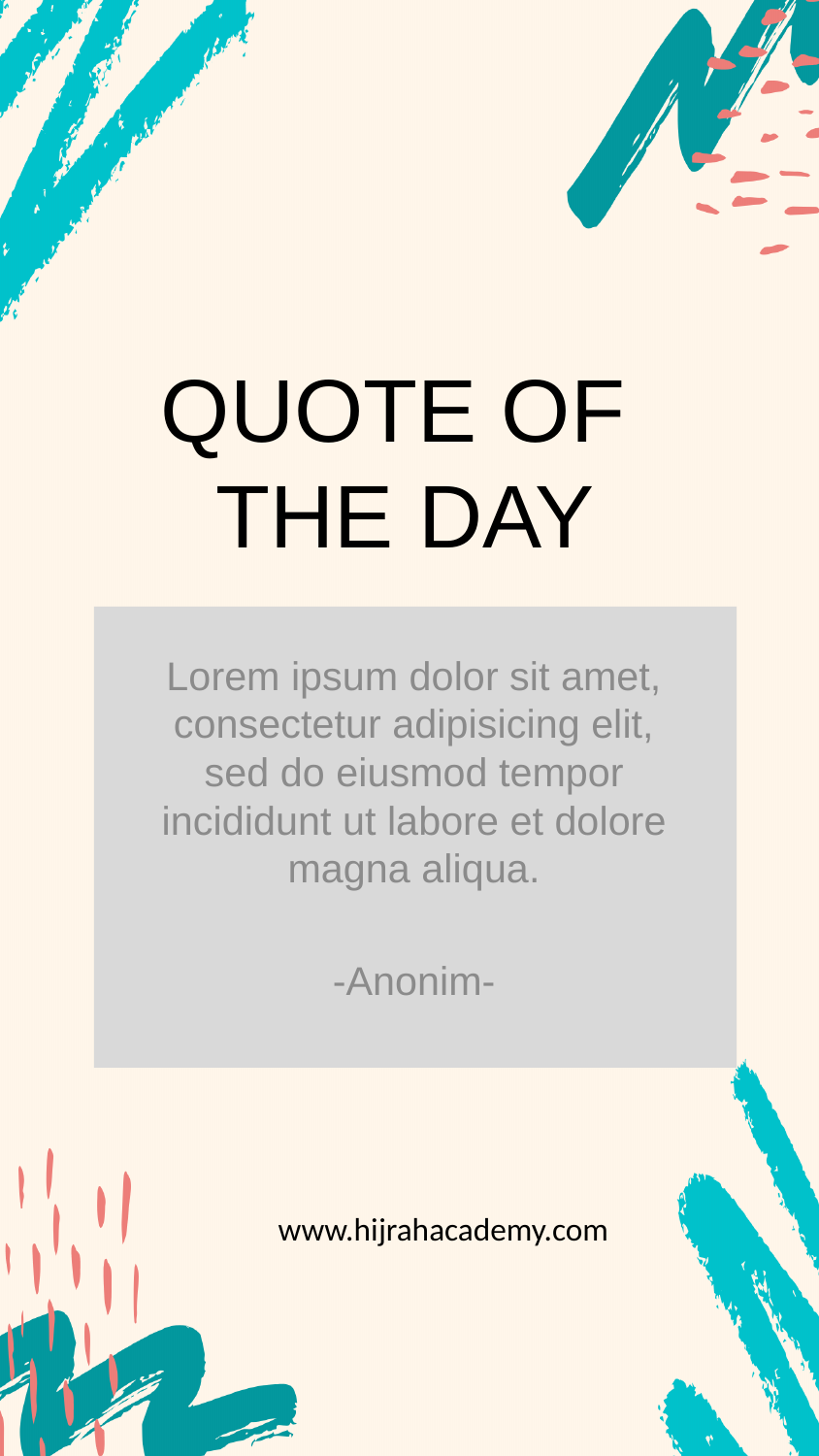

# QUOTE OF THE DAY

Lorem ipsum dolor sit amet, consectetur adipisicing elit, sed do eiusmod tempor incididunt ut labore et dolore magna aliqua.

-Anonim-
www.hijrahacademy.com